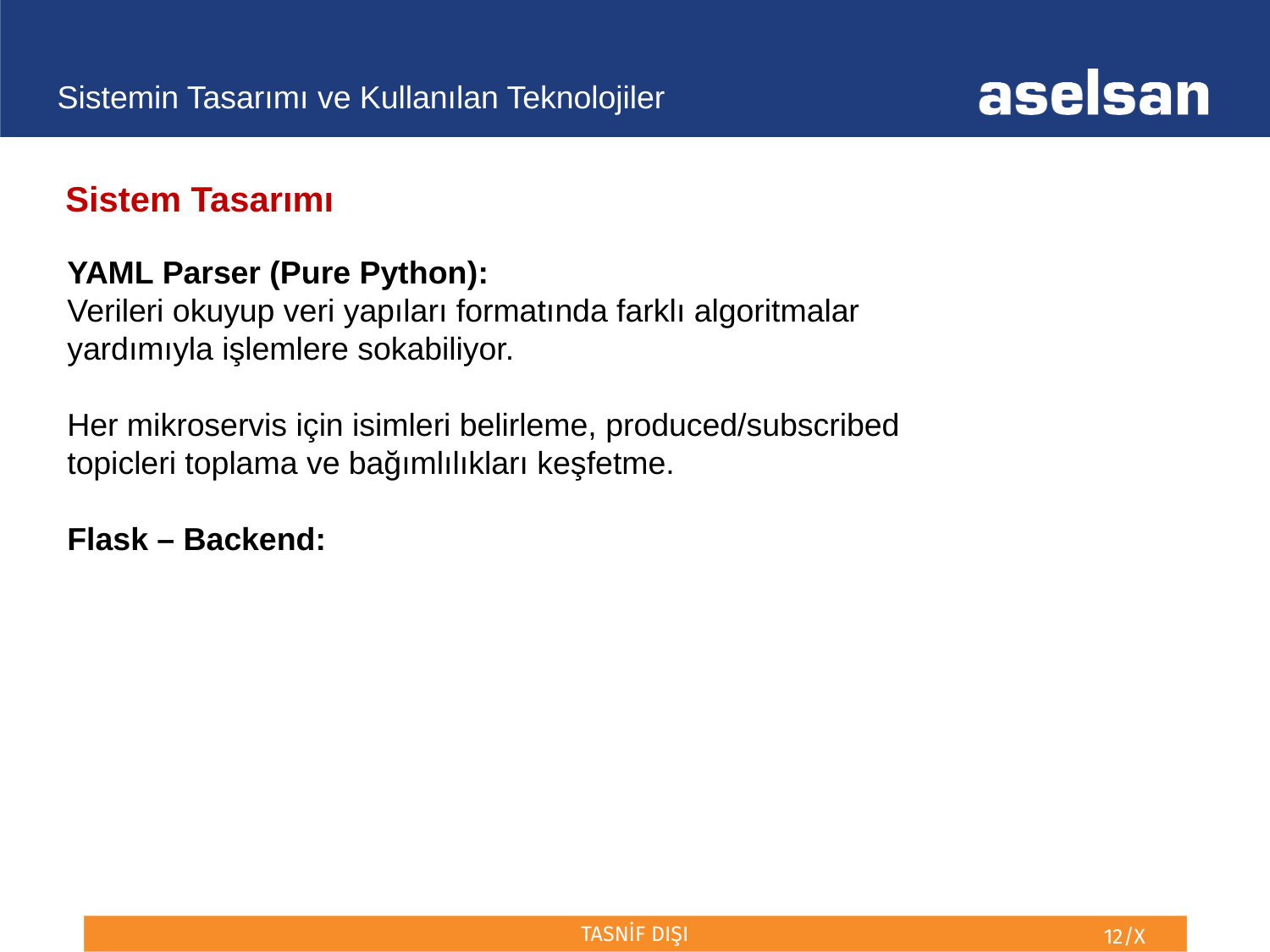

Sistemin Tasarımı ve Kullanılan Teknolojiler
 Sistem Tasarımı
YAML Parser (Pure Python):
Verileri okuyup veri yapıları formatında farklı algoritmalar yardımıyla işlemlere sokabiliyor.

Her mikroservis için isimleri belirleme, produced/subscribed topicleri toplama ve bağımlılıkları keşfetme.

Flask – Backend: